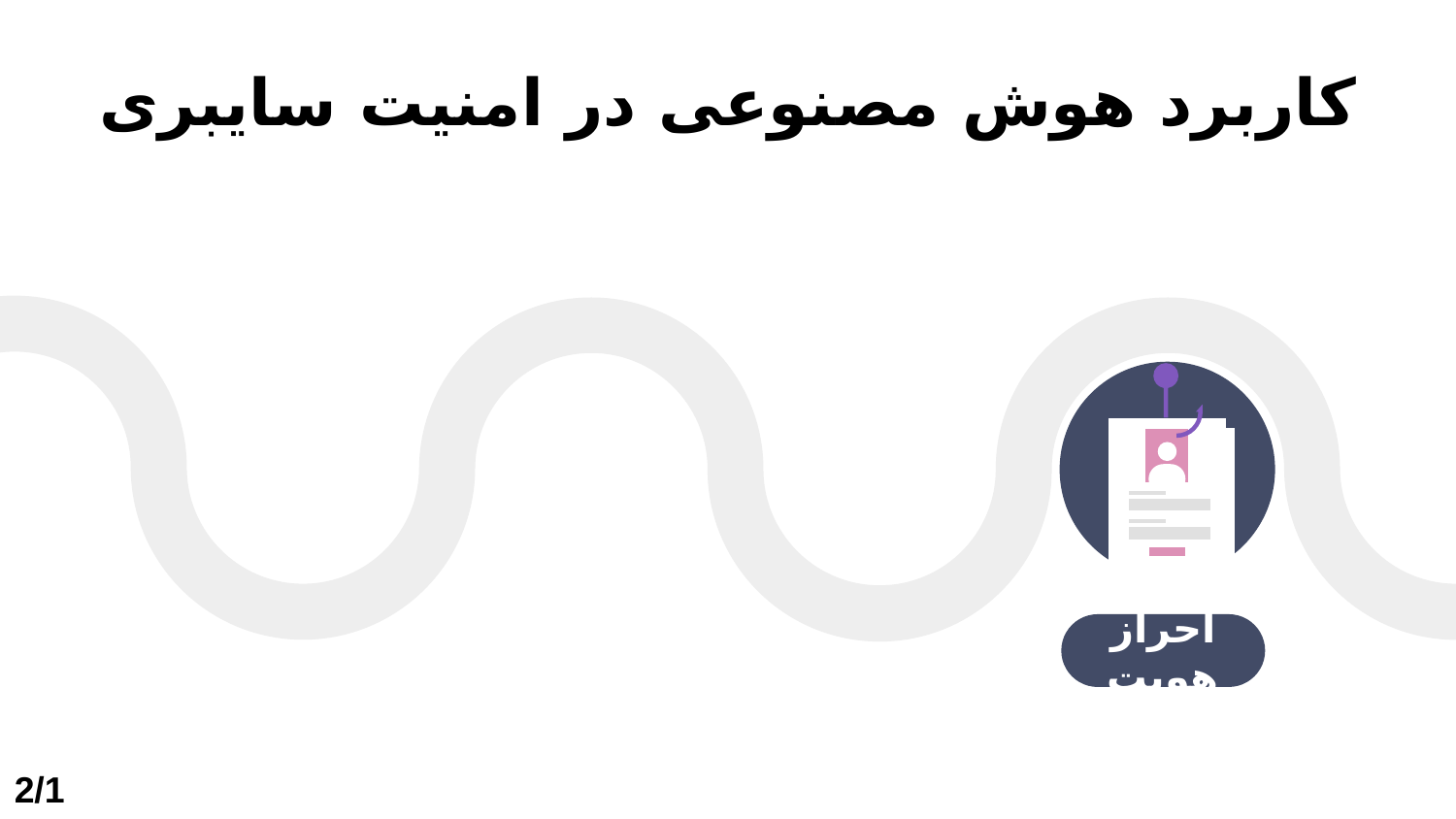

# کاربرد هوش مصنوعی در امنیت سایبری

احراز هویت
2/15